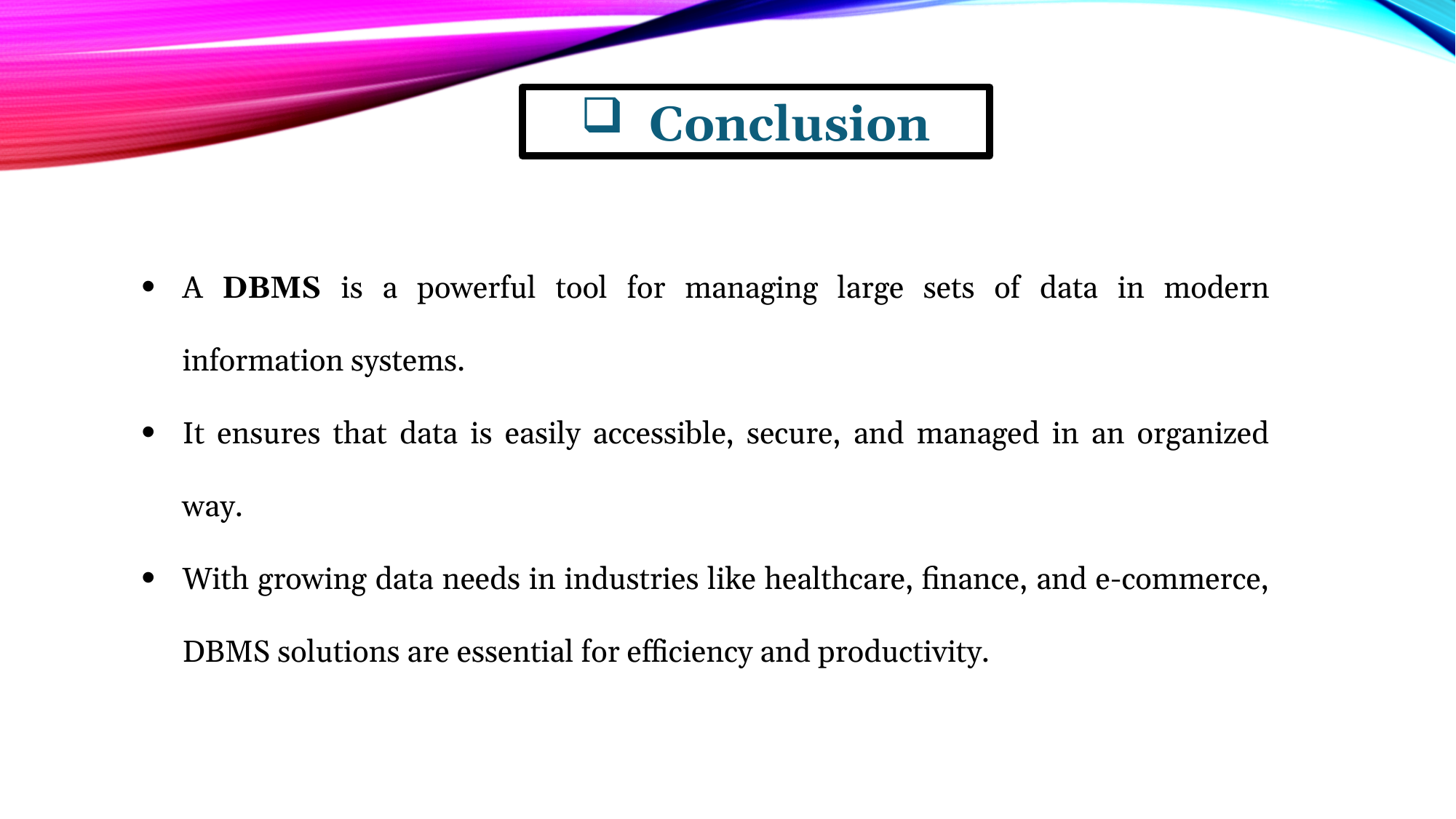

Conclusion
A DBMS is a powerful tool for managing large sets of data in modern information systems.
It ensures that data is easily accessible, secure, and managed in an organized way.
With growing data needs in industries like healthcare, finance, and e-commerce, DBMS solutions are essential for efficiency and productivity.